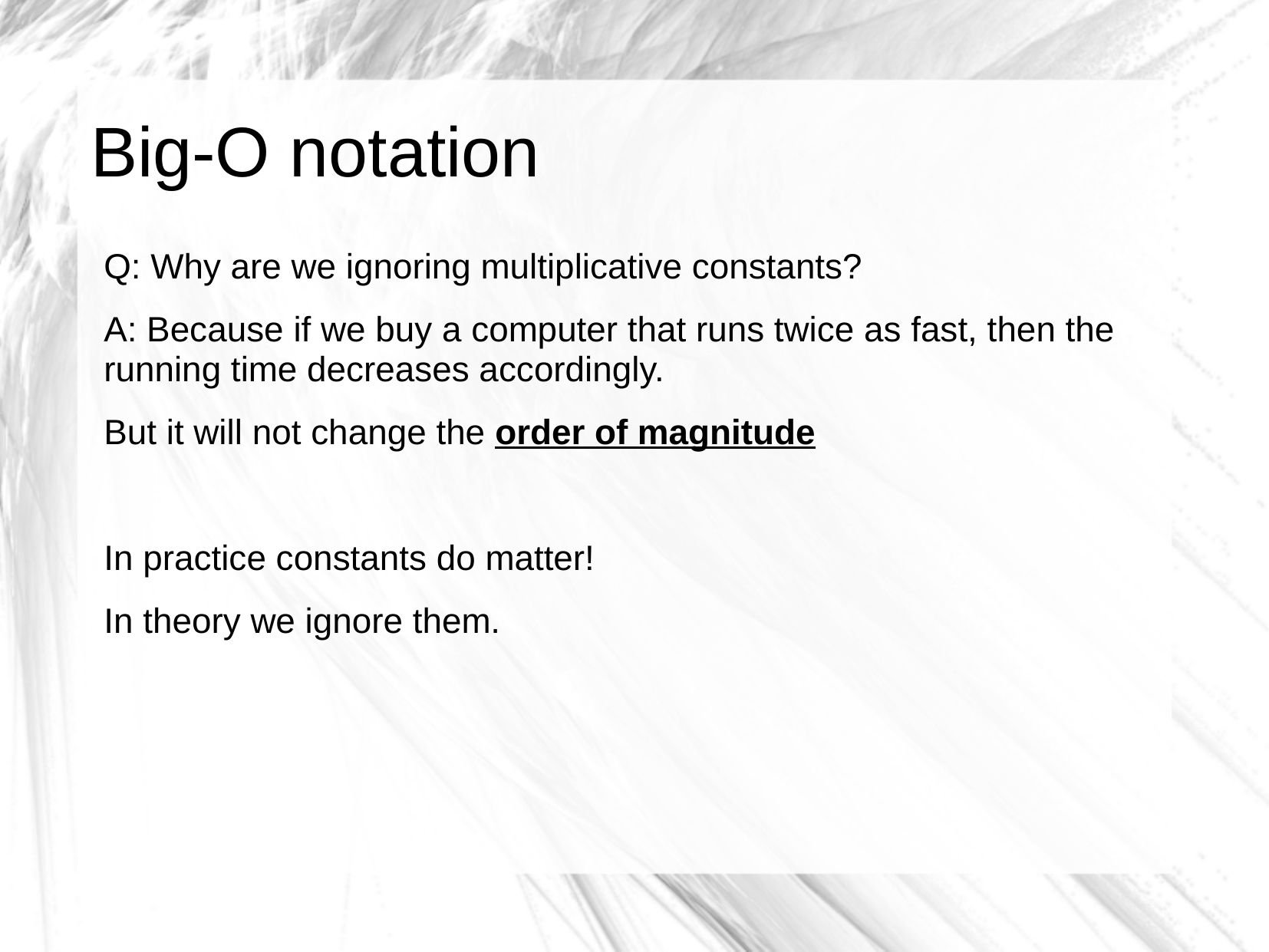

# Big-O notation
Q: Why are we ignoring multiplicative constants?
A: Because if we buy a computer that runs twice as fast, then the running time decreases accordingly.
But it will not change the order of magnitude

In practice constants do matter!
In theory we ignore them.